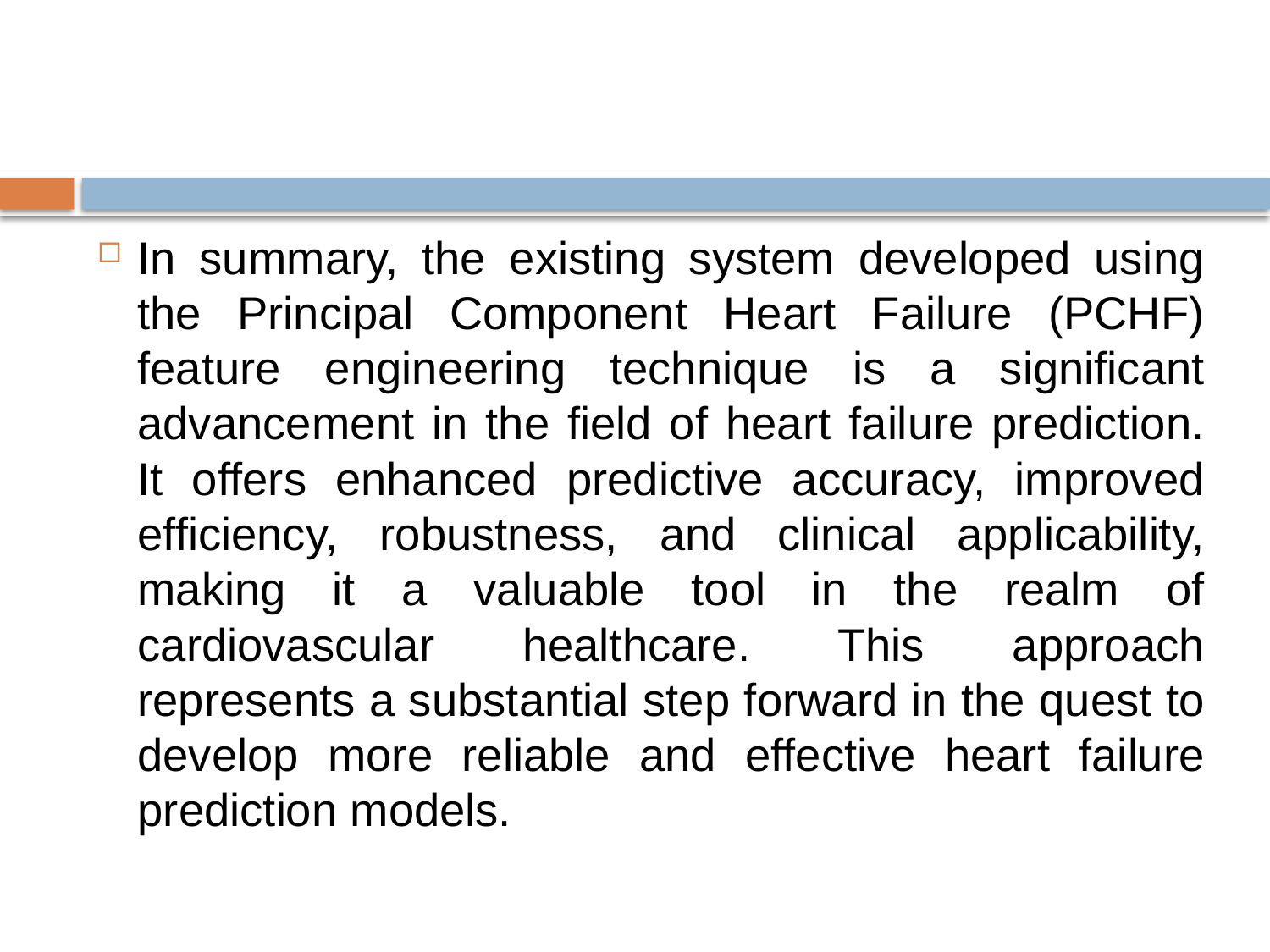

#
In summary, the existing system developed using the Principal Component Heart Failure (PCHF) feature engineering technique is a significant advancement in the field of heart failure prediction. It offers enhanced predictive accuracy, improved efficiency, robustness, and clinical applicability, making it a valuable tool in the realm of cardiovascular healthcare. This approach represents a substantial step forward in the quest to develop more reliable and effective heart failure prediction models.